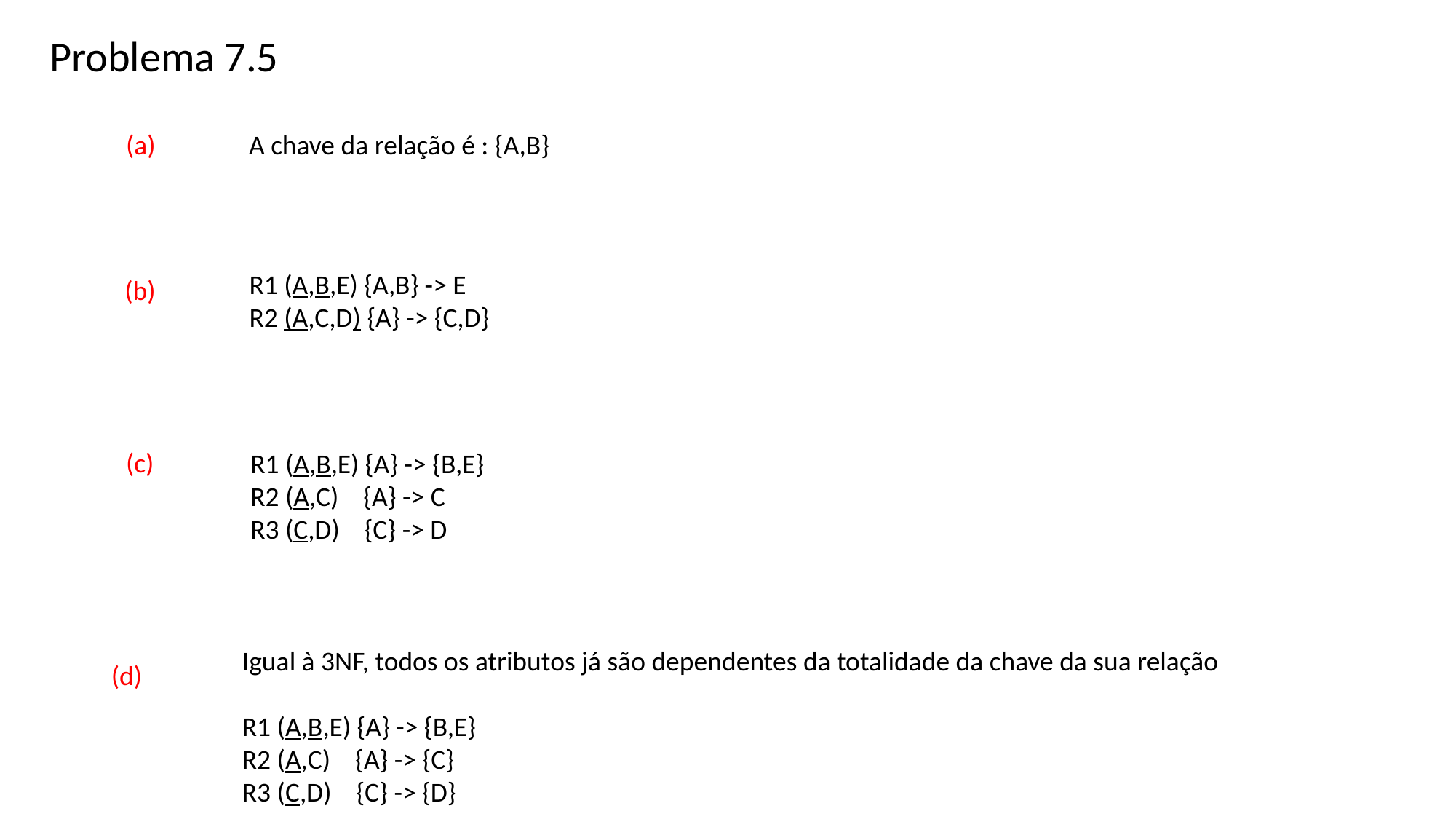

# Problema 7.5
(a)
A chave da relação é : {A,B}

R1 (A,B,E) {A,B} -> E
R2 (A,C,D) {A} -> {C,D}
(b)
(c)
R1 (A,B,E) {A} -> {B,E}
R2 (A,C)    {A} -> C
R3 (C,D)    {C} -> D
Igual à 3NF, todos os atributos já são dependentes da totalidade da chave da sua relação

R1 (A,B,E) {A} -> {B,E}
R2 (A,C)    {A} -> {C}
R3 (C,D)    {C} -> {D}
(d)